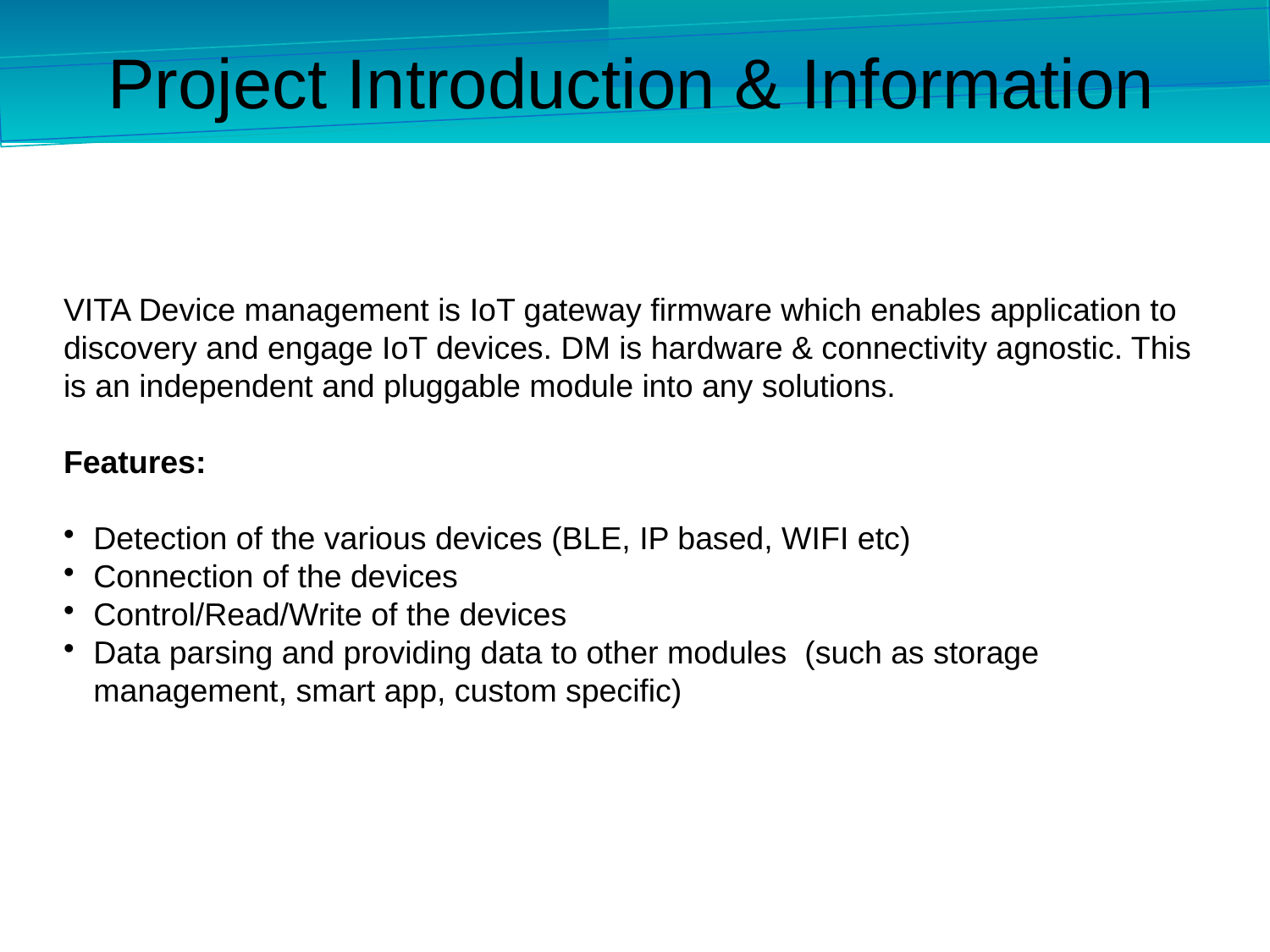

Project Introduction & Information
VITA Device management is IoT gateway firmware which enables application to discovery and engage IoT devices. DM is hardware & connectivity agnostic. This is an independent and pluggable module into any solutions.

Features:

Detection of the various devices (BLE, IP based, WIFI etc)
Connection of the devices
Control/Read/Write of the devices
Data parsing and providing data to other modules  (such as storage management, smart app, custom specific)